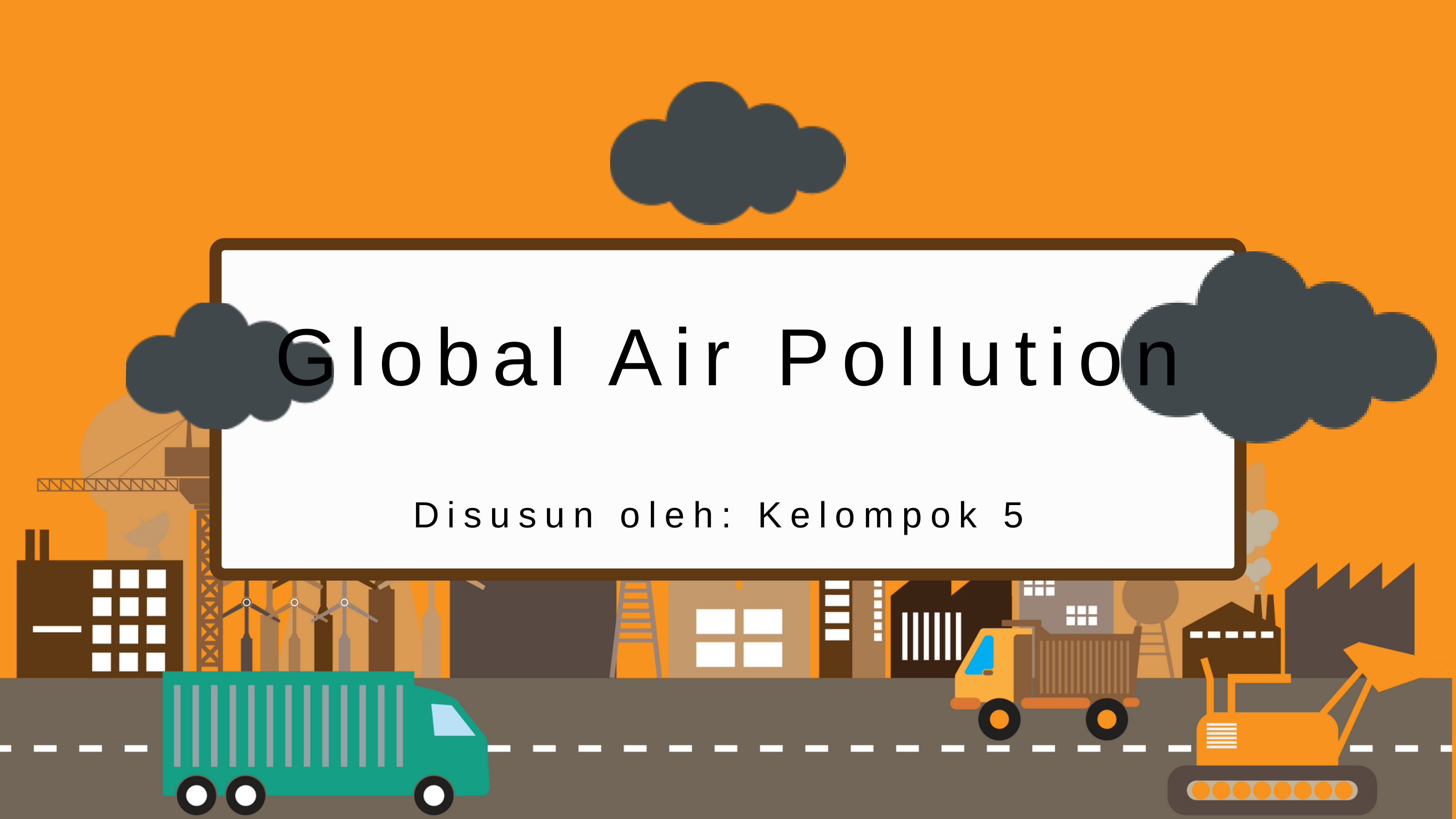

Global Air Pollution

Disusun oleh: Kelompok 5